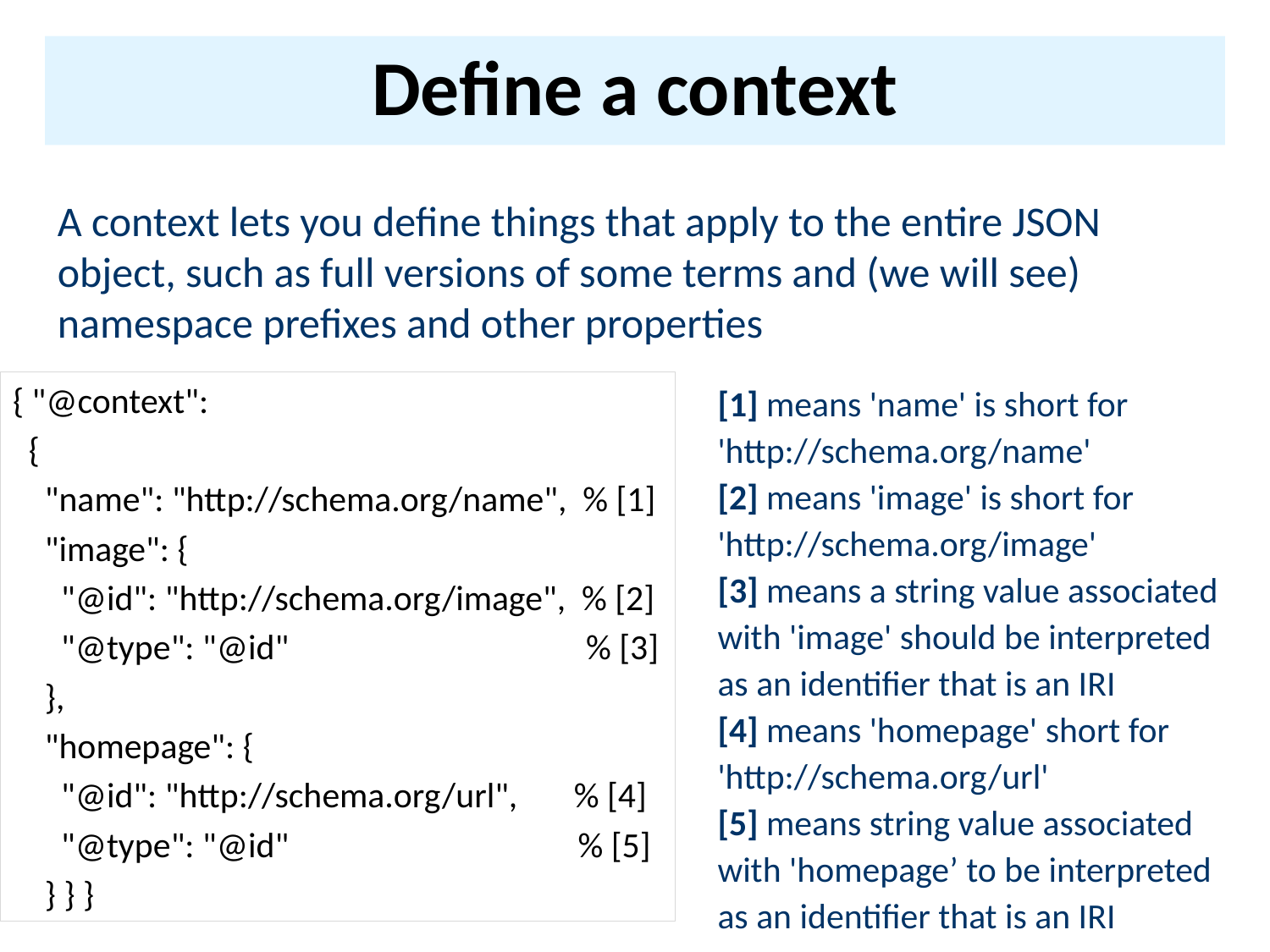

# Define a context
A context lets you define things that apply to the entire JSON object, such as full versions of some terms and (we will see) namespace prefixes and other properties
{ "@context":
  {
    "name": "http://schema.org/name",  % [1]
    "image": {
      "@id": "http://schema.org/image",  % [2]
      "@type": "@id"                                     % [3]
    },
    "homepage": {
      "@id": "http://schema.org/url",       % [4]
      "@type": "@id"                                    % [5]
    } } }
[1] means 'name' is short for 'http://schema.org/name'
[2] means 'image' is short for 'http://schema.org/image'
[3] means a string value associated with 'image' should be interpreted as an identifier that is an IRI
[4] means 'homepage' short for 'http://schema.org/url'
[5] means string value associated with 'homepage’ to be interpreted as an identifier that is an IRI